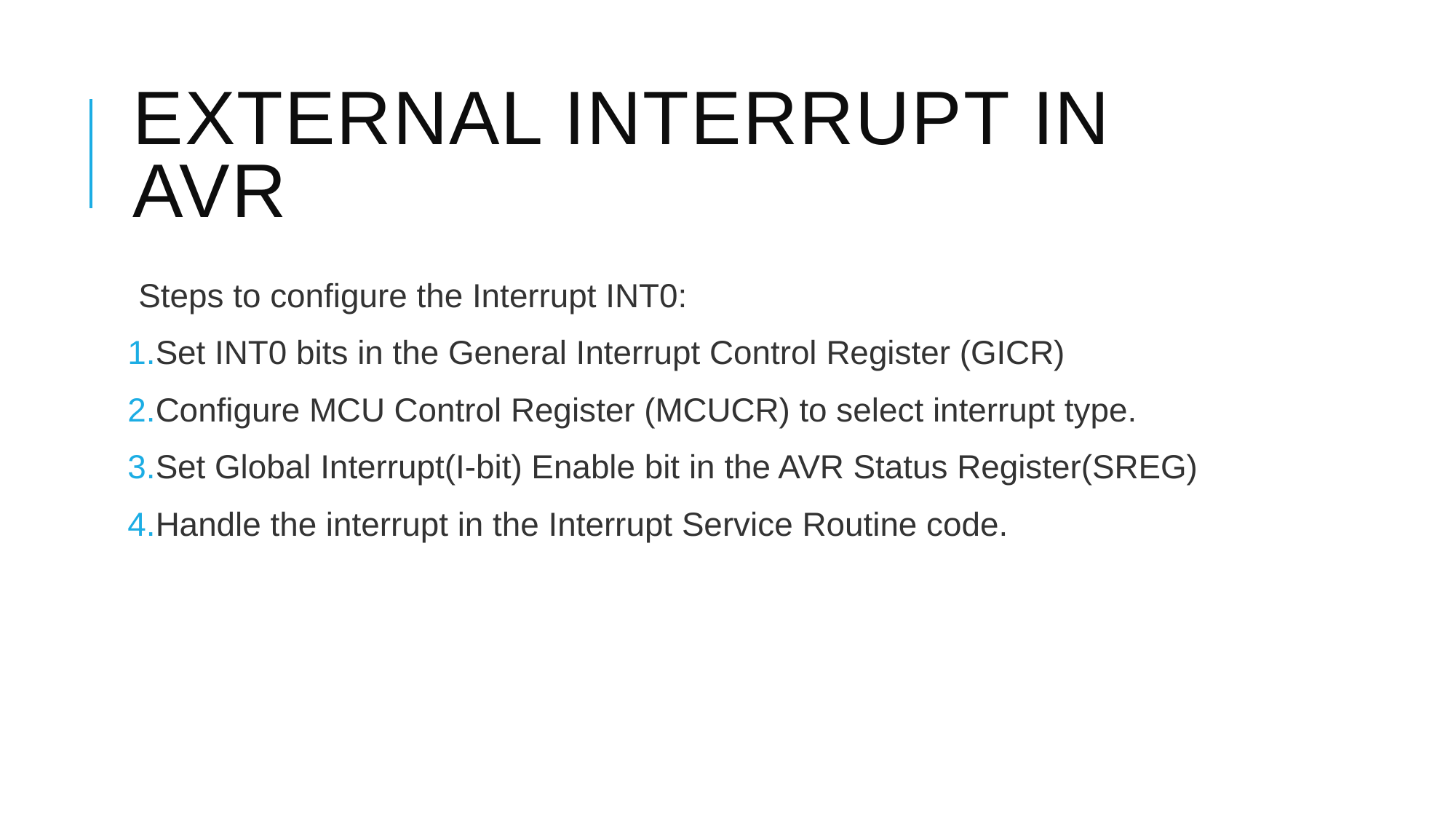

# External Interrupt in AVR
Steps to configure the Interrupt INT0:
Set INT0 bits in the General Interrupt Control Register (GICR)
Configure MCU Control Register (MCUCR) to select interrupt type.
Set Global Interrupt(I-bit) Enable bit in the AVR Status Register(SREG)
Handle the interrupt in the Interrupt Service Routine code.